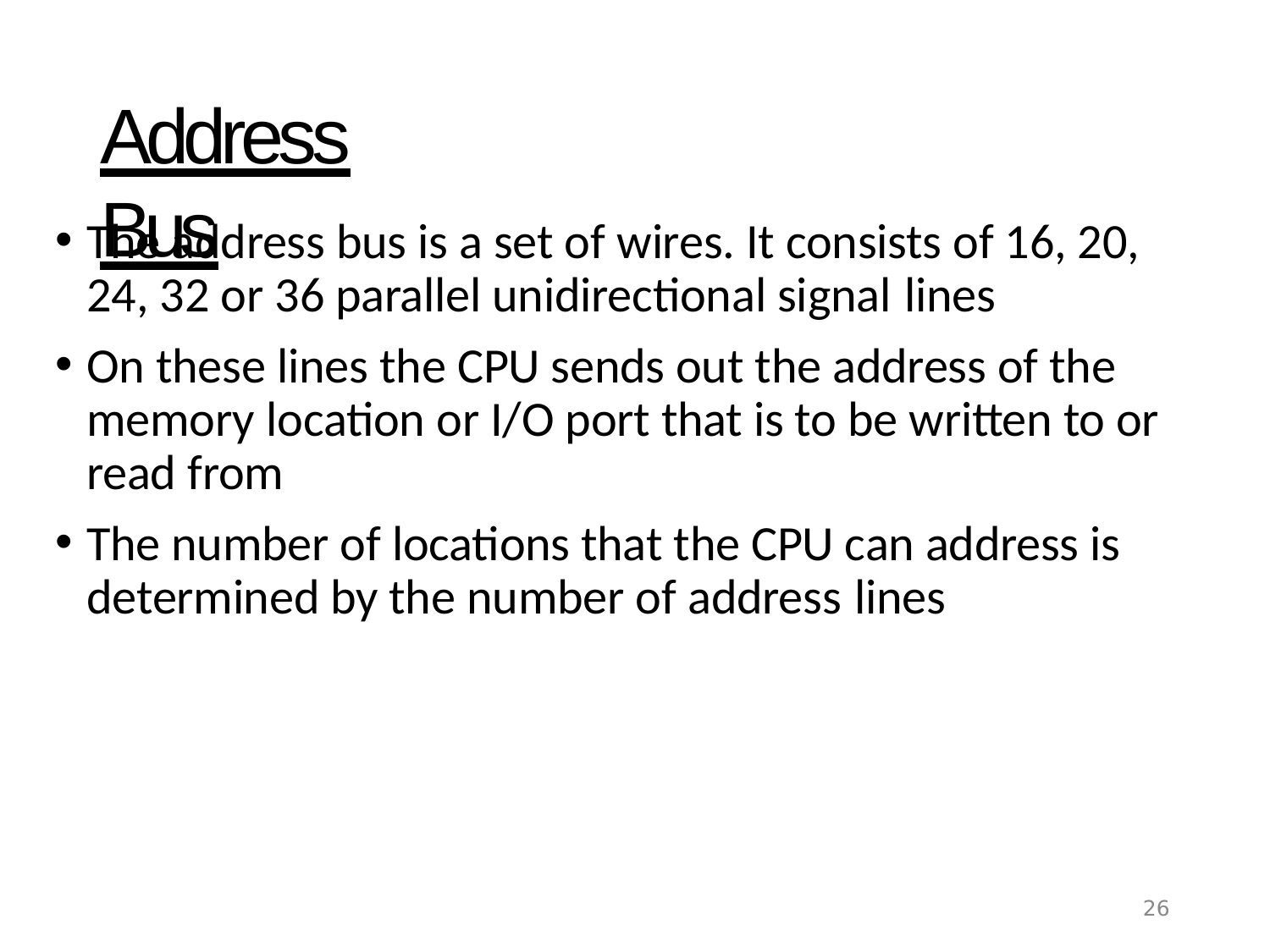

# Address Bus
The address bus is a set of wires. It consists of 16, 20,  24, 32 or 36 parallel unidirectional signal lines
On these lines the CPU sends out the address of the  memory location or I/O port that is to be written to or  read from
The number of locations that the CPU can address is  determined by the number of address lines
26